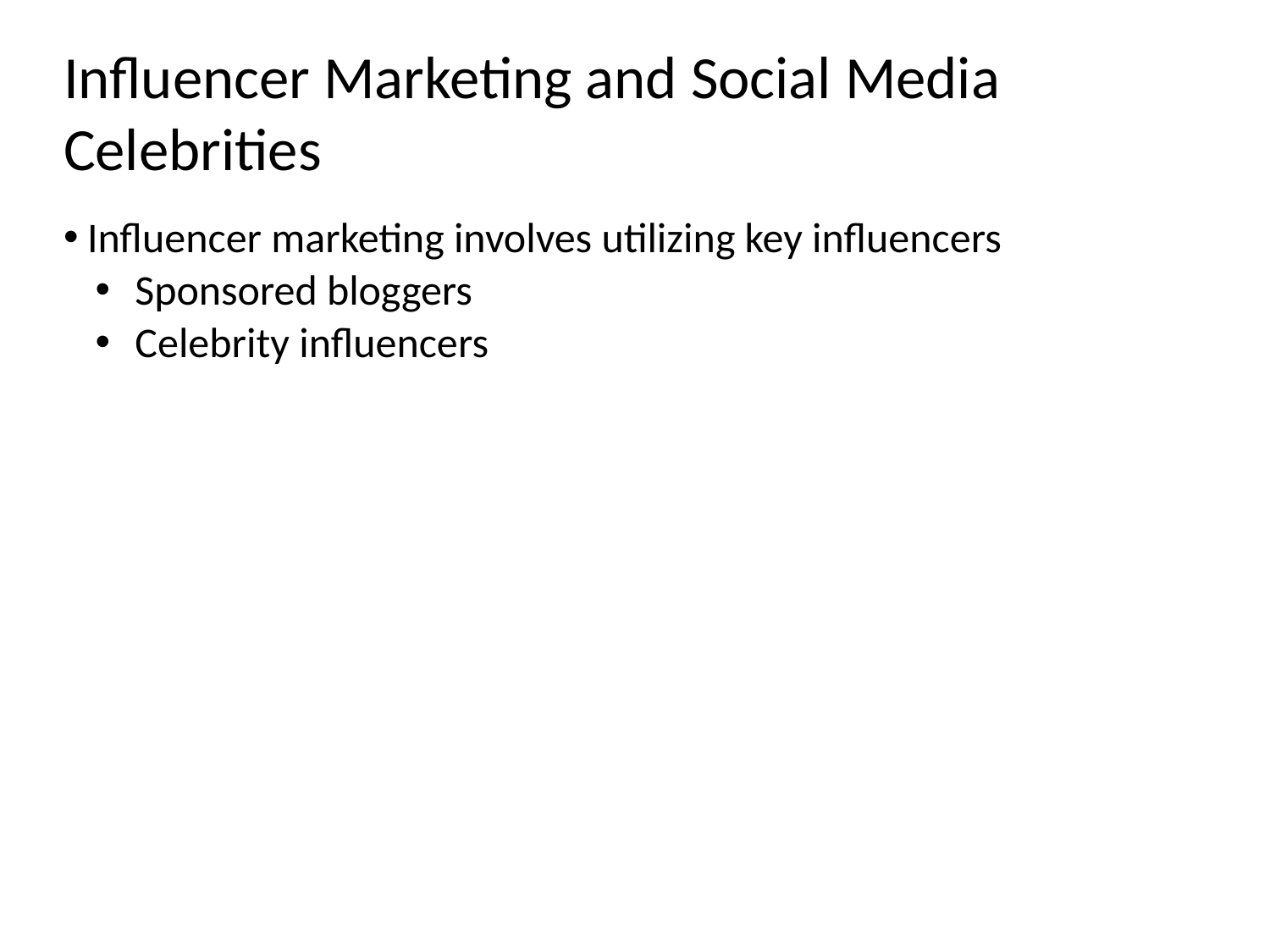

# Influencer Marketing and Social Media Celebrities
Influencer marketing involves utilizing key influencers
Sponsored bloggers
Celebrity influencers